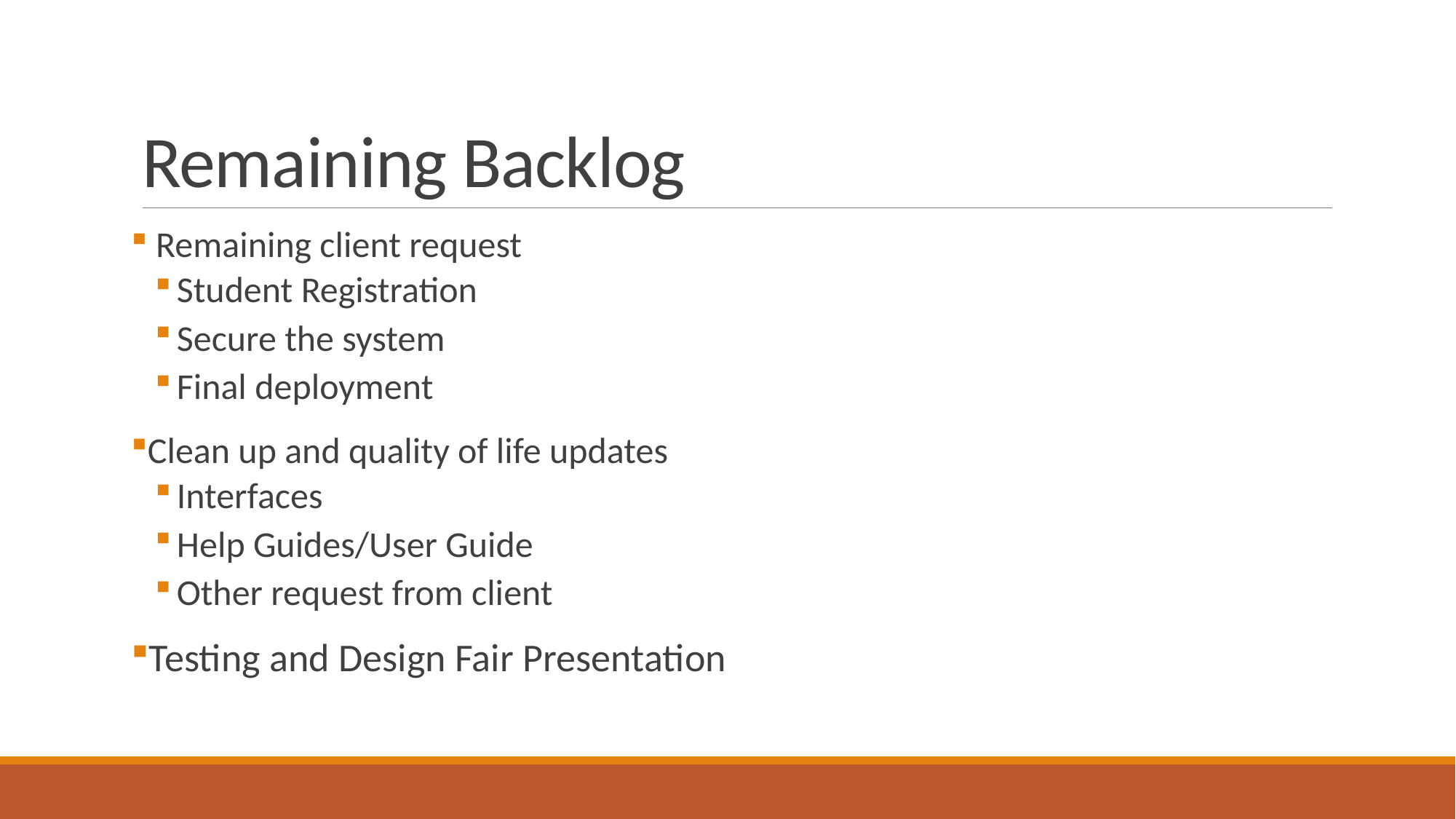

# Remaining Backlog
 Remaining client request
Student Registration
Secure the system
Final deployment
Clean up and quality of life updates
Interfaces
Help Guides/User Guide
Other request from client
Testing and Design Fair Presentation